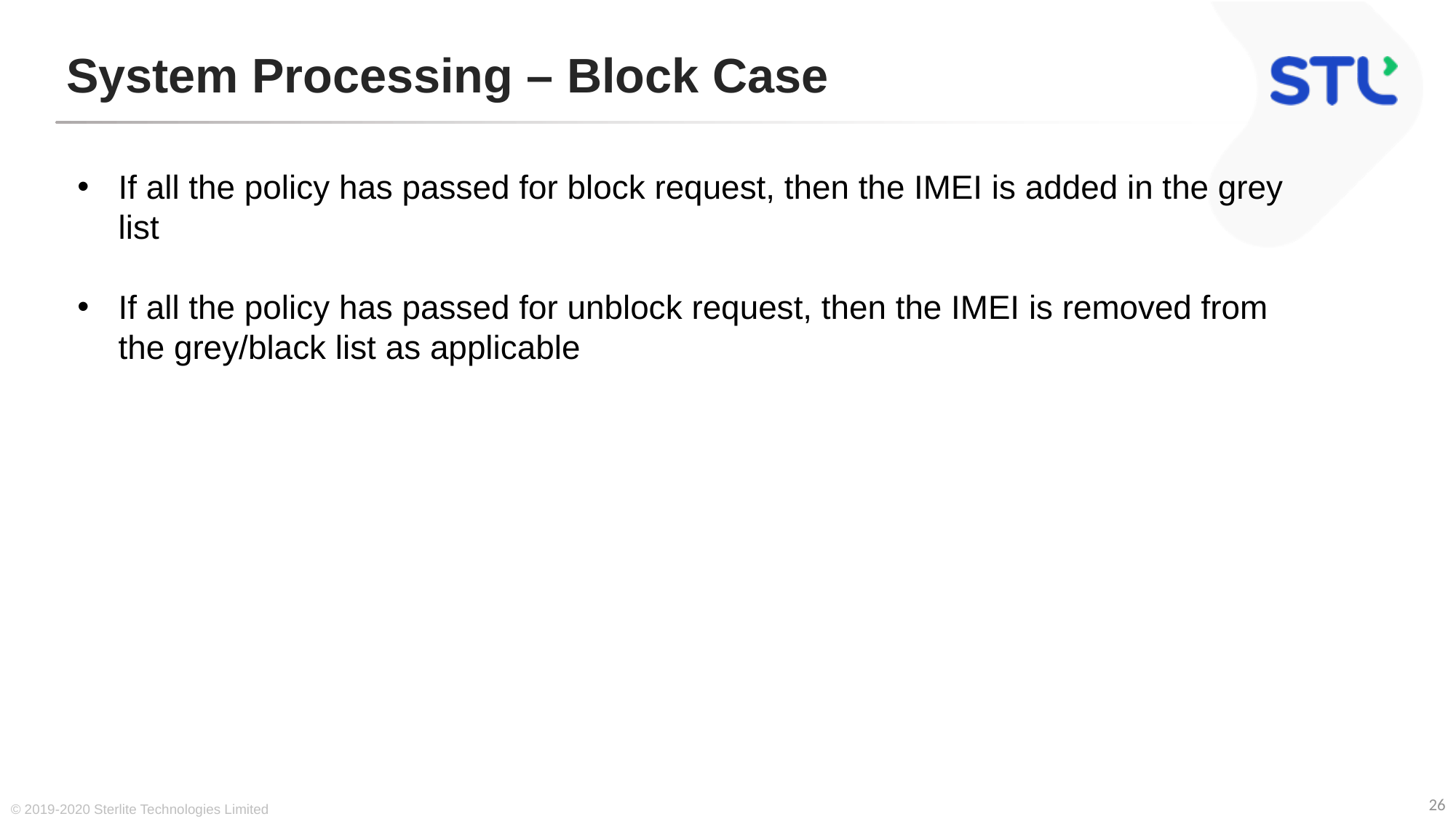

# System Processing – Block Case
If all the policy has passed for block request, then the IMEI is added in the grey list

If all the policy has passed for unblock request, then the IMEI is removed from the grey/black list as applicable

© 2019-2020 Sterlite Technologies Limited
26